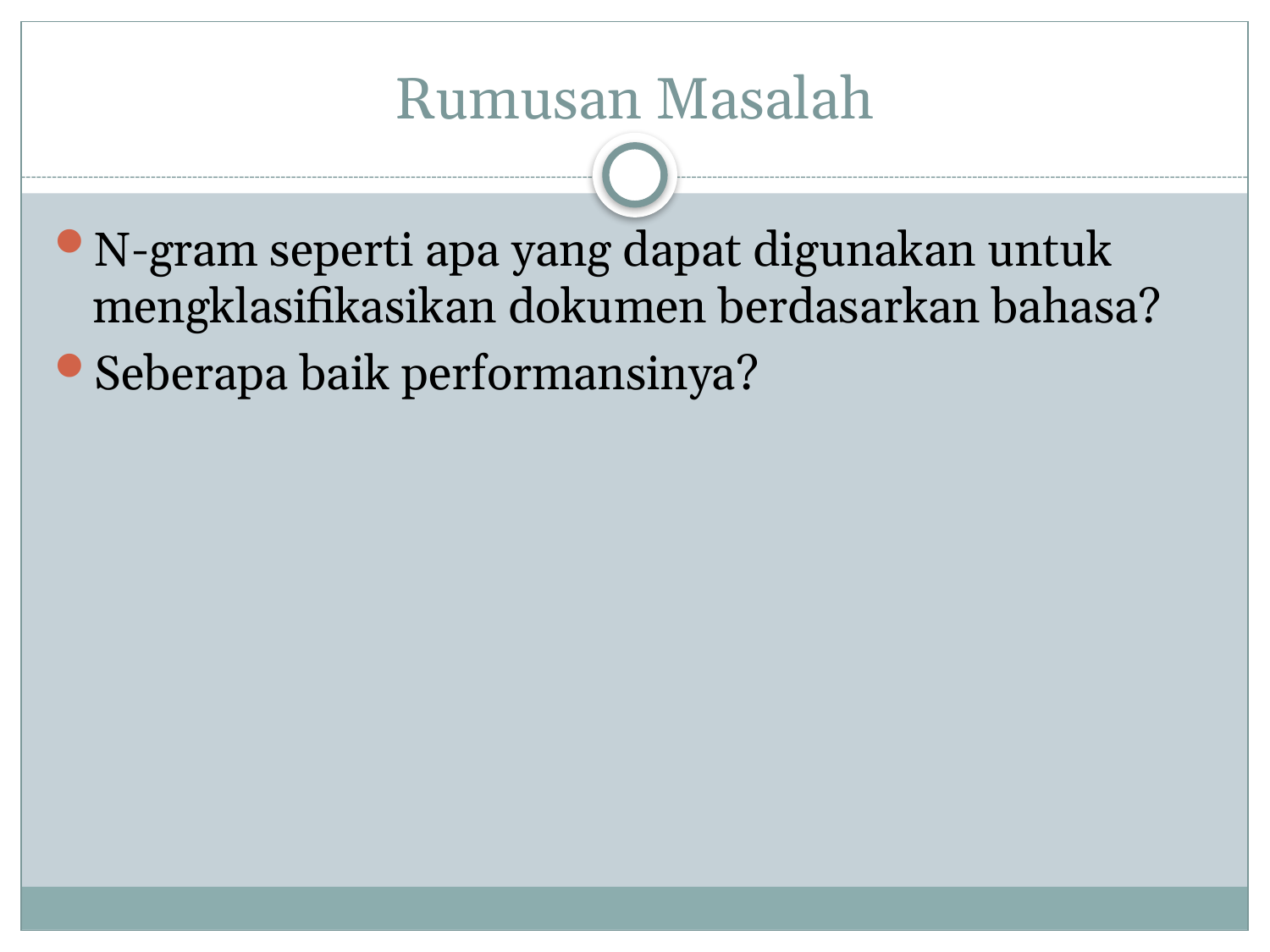

# Rumusan Masalah
N-gram seperti apa yang dapat digunakan untuk mengklasifikasikan dokumen berdasarkan bahasa?
Seberapa baik performansinya?